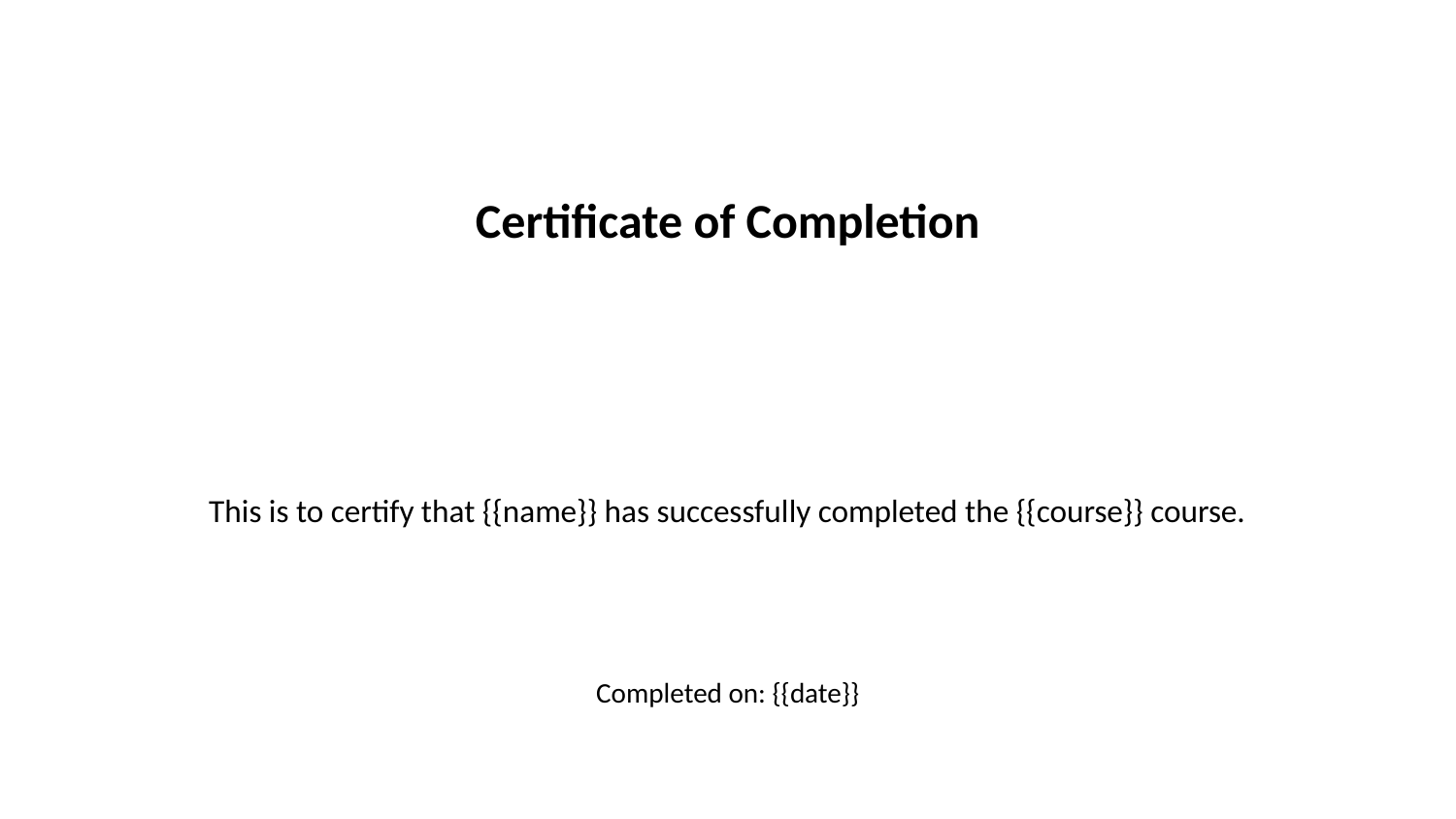

Certificate of Completion
This is to certify that {{name}} has successfully completed the {{course}} course.
Completed on: {{date}}
Instructor: {{instructor}}
Organization: {{organization}}